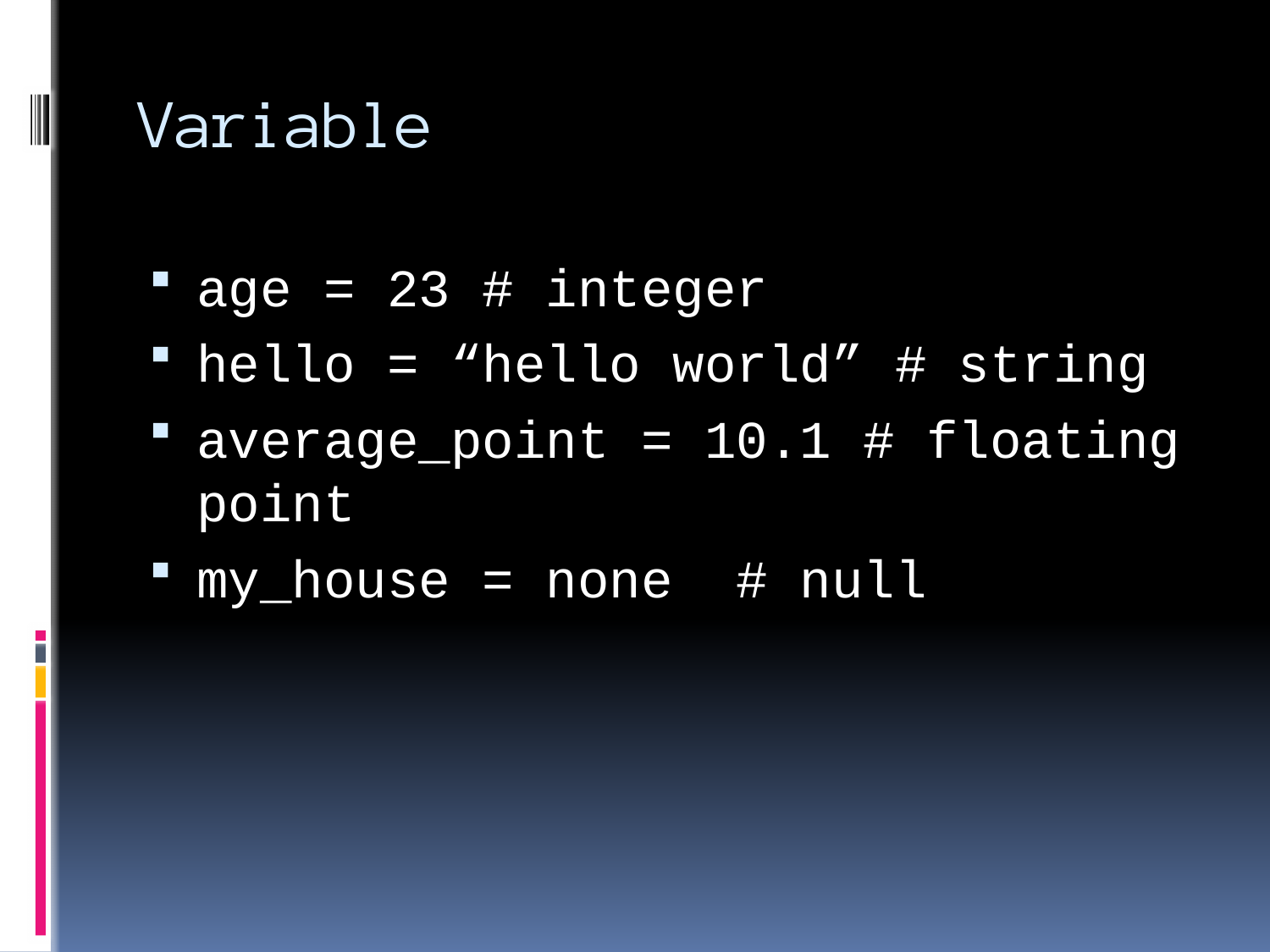

# Variable
age = 23 # integer
hello = “hello world” # string
average_point = 10.1 # floating point
my_house = none  # null